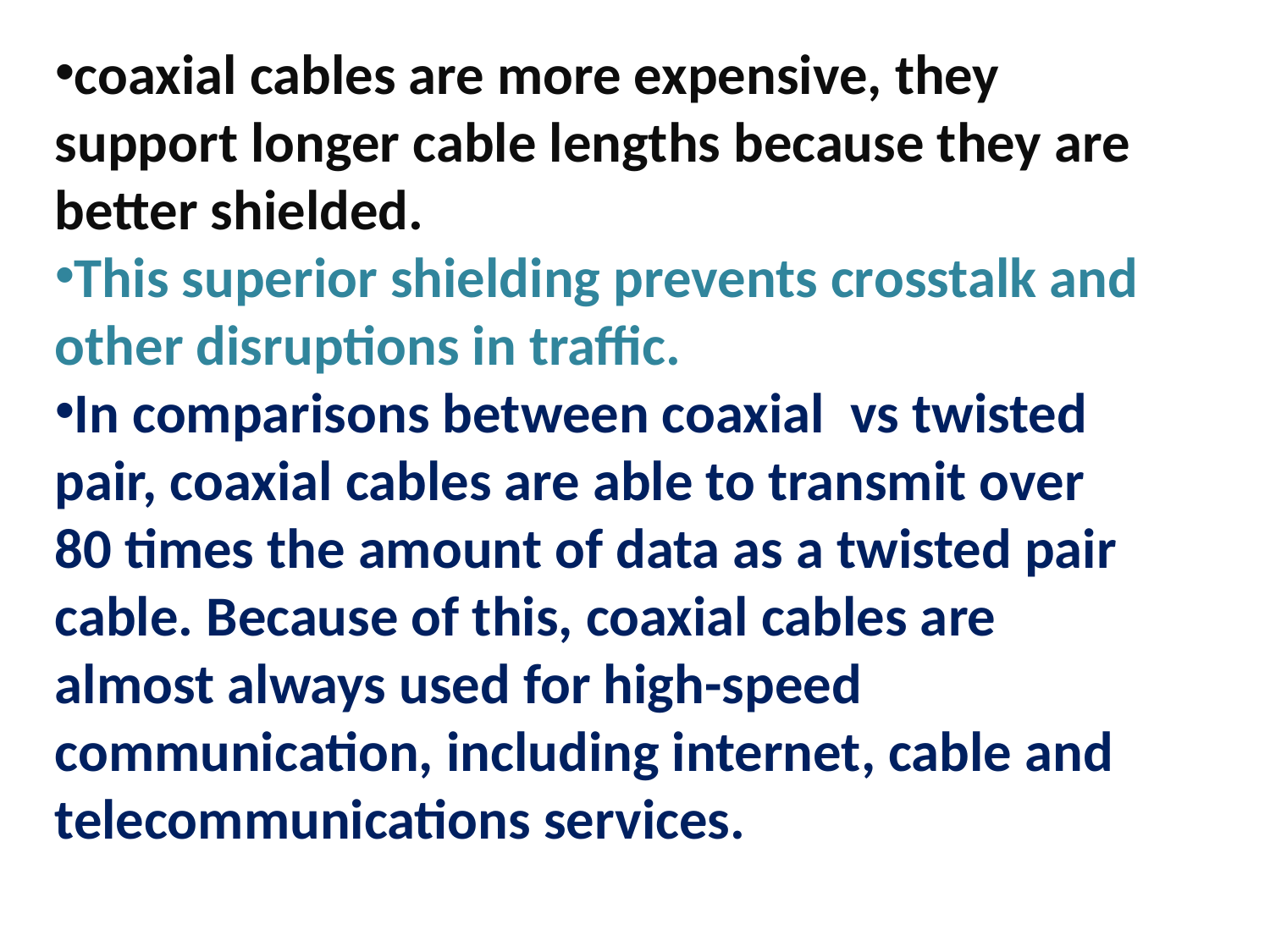

coaxial cables are more expensive, they support longer cable lengths because they are better shielded.
This superior shielding prevents crosstalk and other disruptions in traffic.
In comparisons between coaxial  vs twisted pair, coaxial cables are able to transmit over 80 times the amount of data as a twisted pair cable. Because of this, coaxial cables are almost always used for high-speed communication, including internet, cable and telecommunications services.